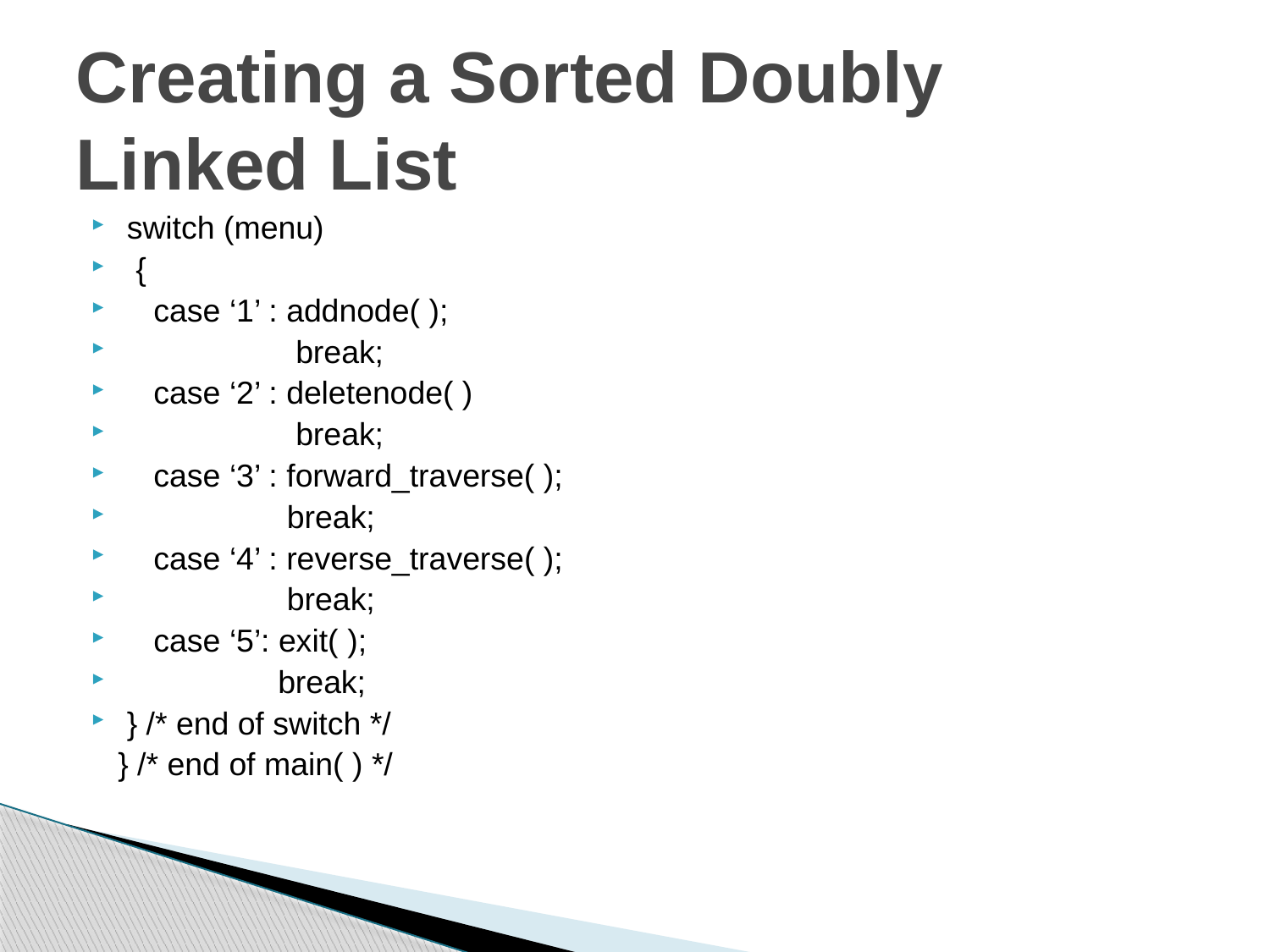

# Creating a Sorted Doubly Linked List
switch (menu)
 {
   case ‘1’ : addnode( );
                   break;
   case ‘2’ : deletenode( )
                   break;
   case ‘3’ : forward_traverse( );
                  break;
   case ‘4’ : reverse_traverse( );
                  break;
   case ‘5’: exit( );
                 break;
} /* end of switch */
   } /* end of main( ) */